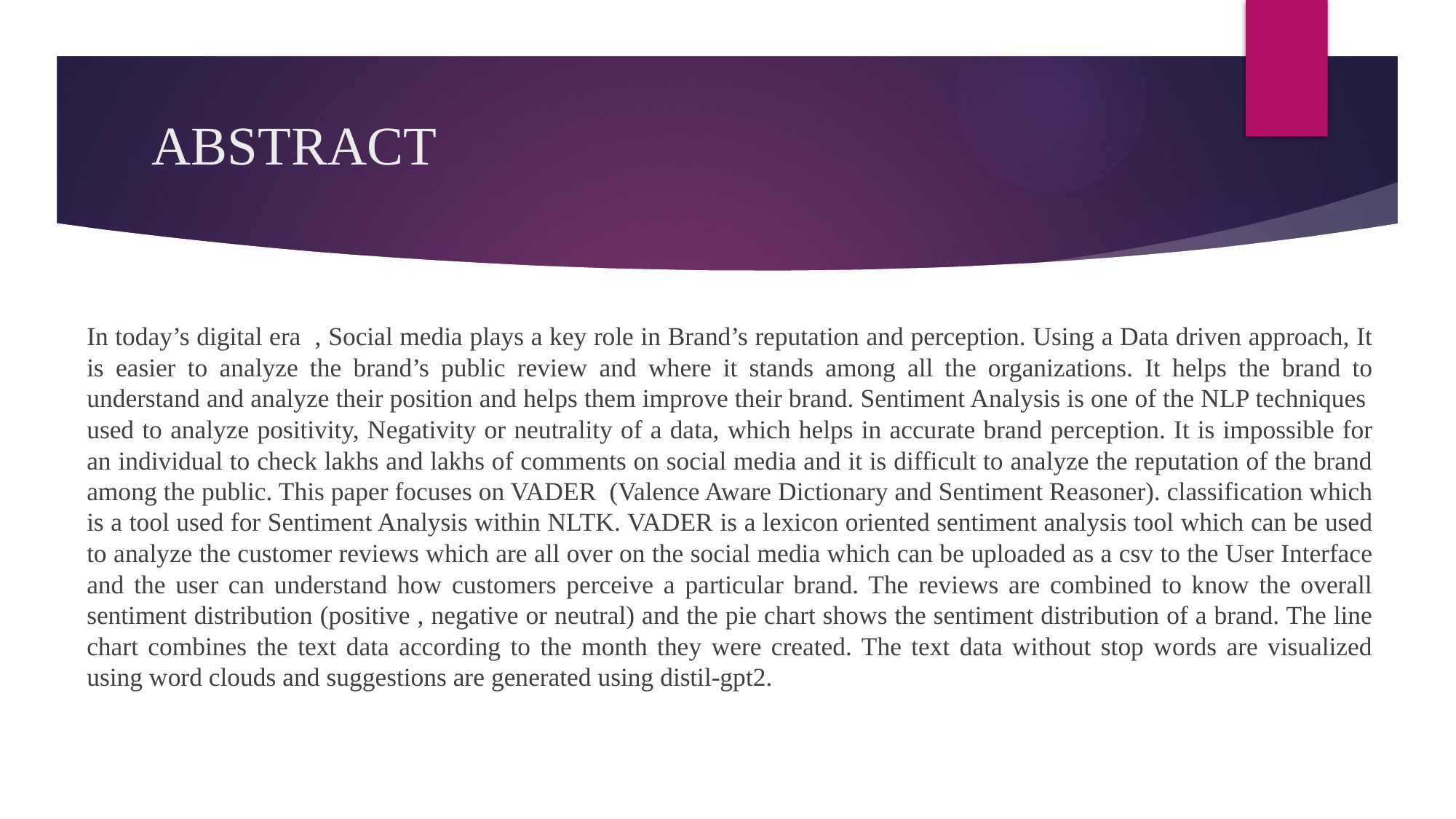

# ABSTRACT
In today’s digital era  , Social media plays a key role in Brand’s reputation and perception. Using a Data driven approach, It is easier to analyze the brand’s public review and where it stands among all the organizations. It helps the brand to understand and analyze their position and helps them improve their brand. Sentiment Analysis is one of the NLP techniques  used to analyze positivity, Negativity or neutrality of a data, which helps in accurate brand perception. It is impossible for an individual to check lakhs and lakhs of comments on social media and it is difficult to analyze the reputation of the brand among the public. This paper focuses on VADER  (Valence Aware Dictionary and Sentiment Reasoner). classification which is a tool used for Sentiment Analysis within NLTK. VADER is a lexicon oriented sentiment analysis tool which can be used to analyze the customer reviews which are all over on the social media which can be uploaded as a csv to the User Interface and the user can understand how customers perceive a particular brand. The reviews are combined to know the overall sentiment distribution (positive , negative or neutral) and the pie chart shows the sentiment distribution of a brand. The line chart combines the text data according to the month they were created. The text data without stop words are visualized using word clouds and suggestions are generated using distil-gpt2.